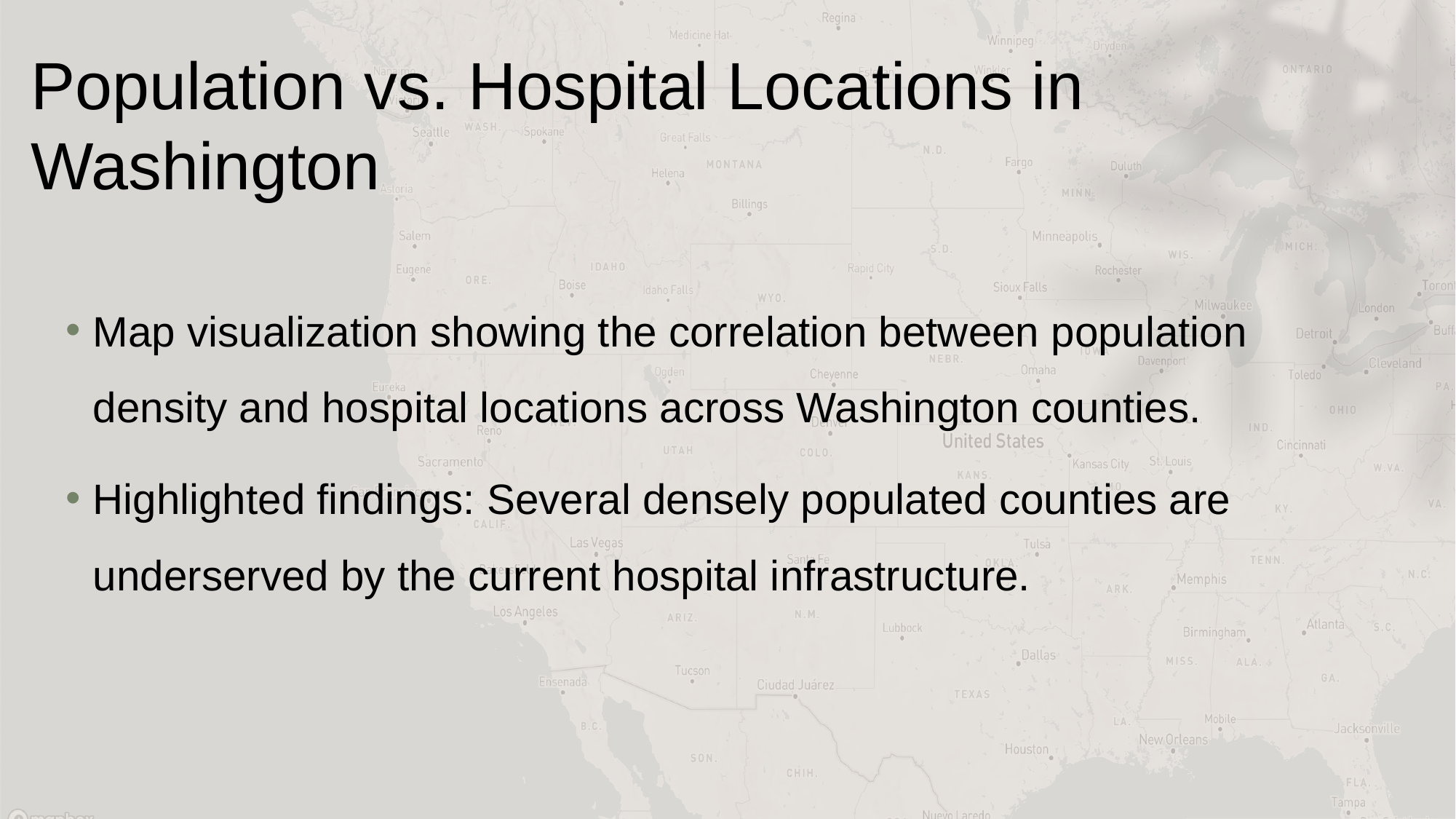

# Population vs. Hospital Locations in Washington
Map visualization showing the correlation between population density and hospital locations across Washington counties.
Highlighted findings: Several densely populated counties are underserved by the current hospital infrastructure.